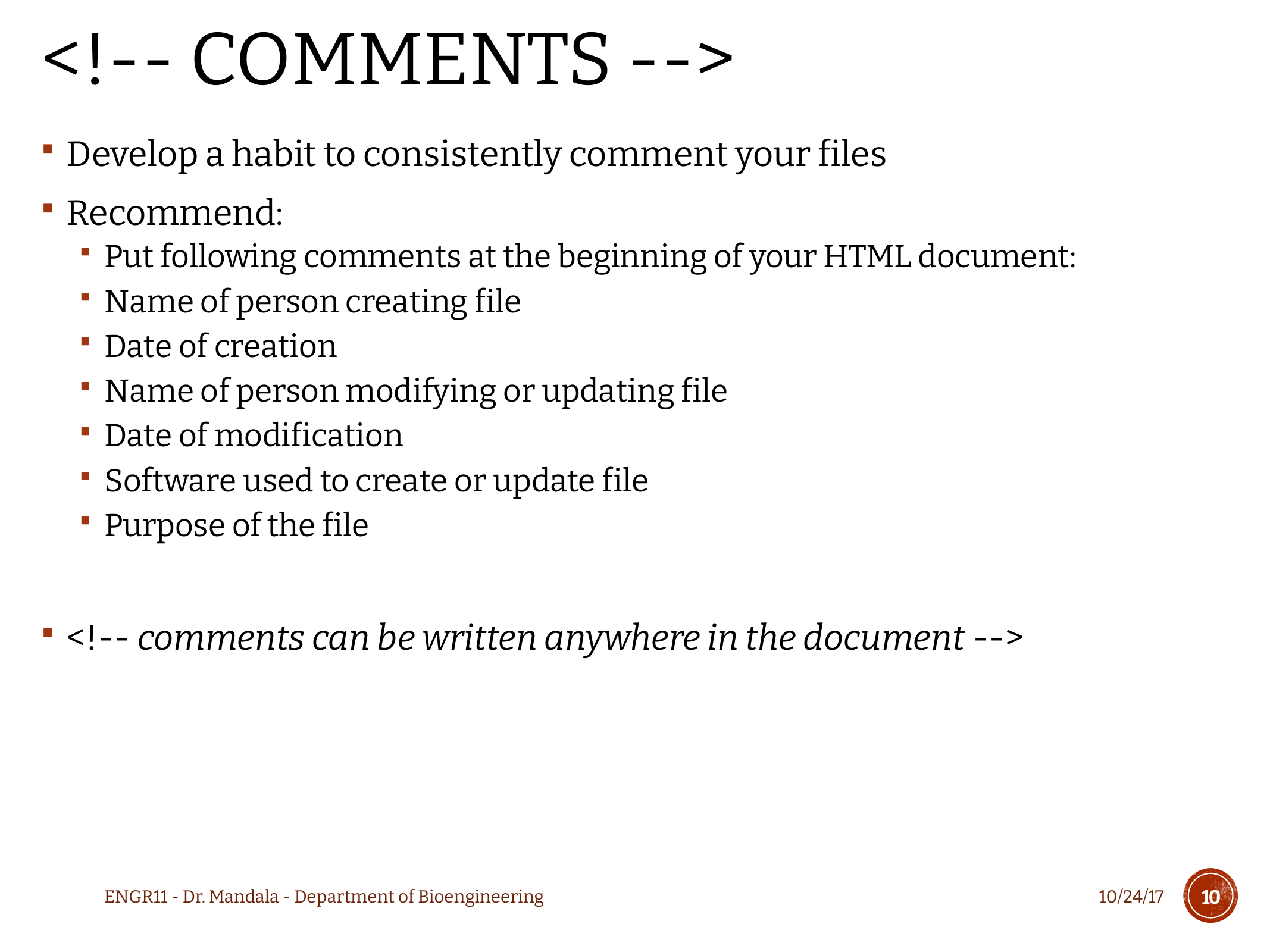

# <!-- COMMENTS -->
Develop a habit to consistently comment your files
Recommend:
Put following comments at the beginning of your HTML document:
Name of person creating file
Date of creation
Name of person modifying or updating file
Date of modification
Software used to create or update file
Purpose of the file

<!-- comments can be written anywhere in the document -->
ENGR11 - Dr. Mandala - Department of Bioengineering
10/24/17
10